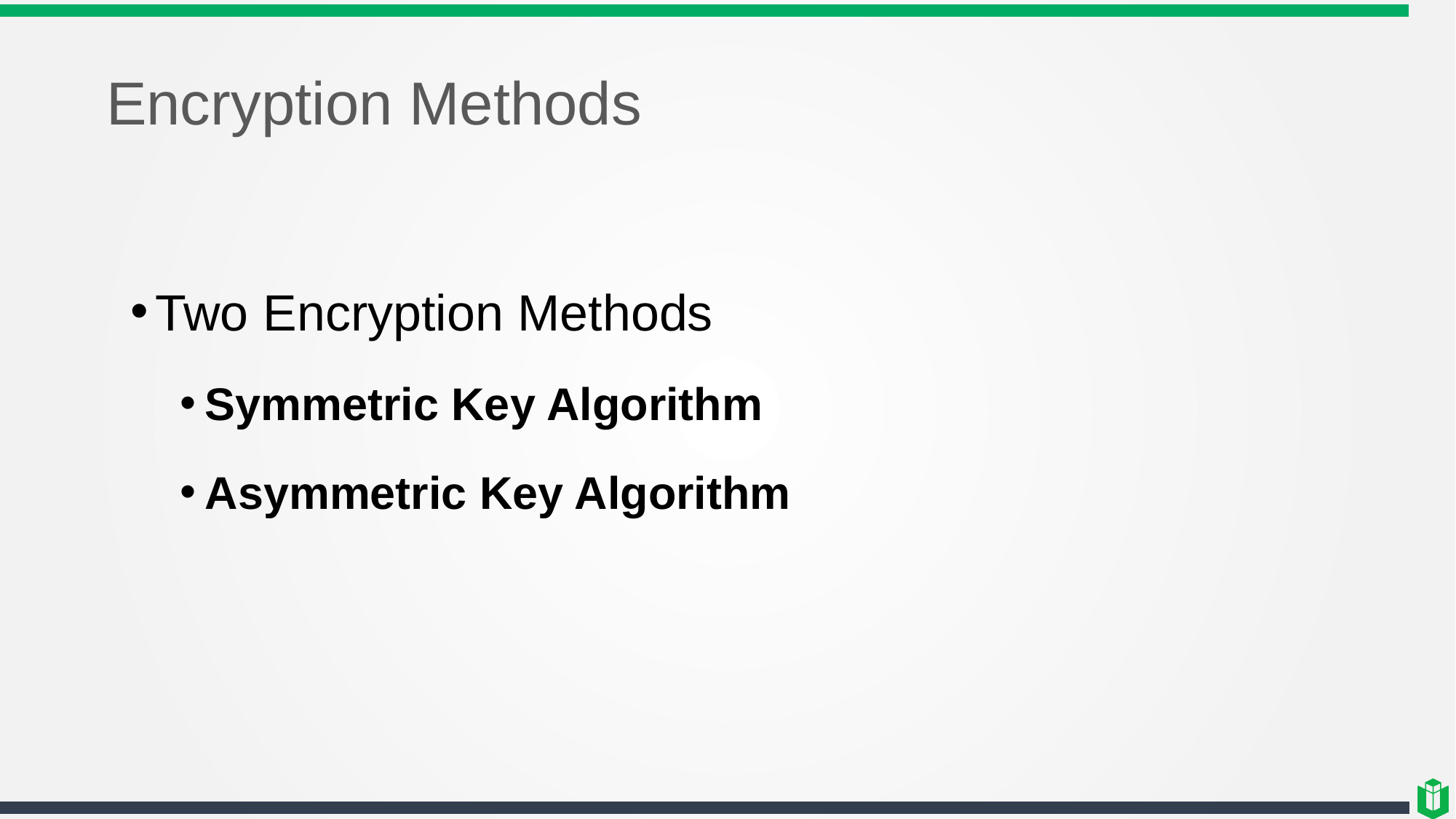

# Encryption Methods
Two Encryption Methods
Symmetric Key Algorithm
Asymmetric Key Algorithm